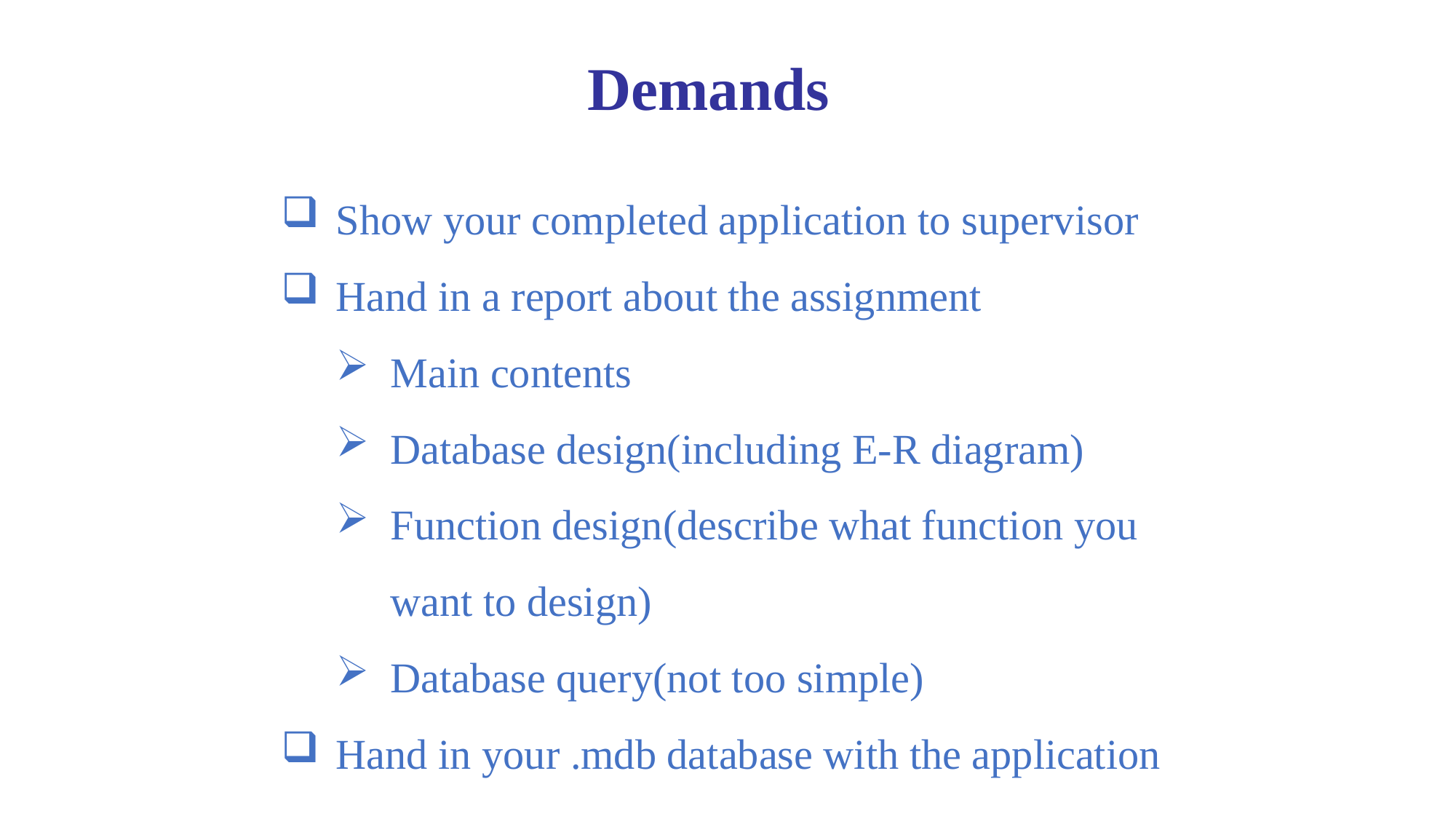

Demands
Show your completed application to supervisor
Hand in a report about the assignment
Main contents
Database design(including E-R diagram)
Function design(describe what function you want to design)
Database query(not too simple)
Hand in your .mdb database with the application